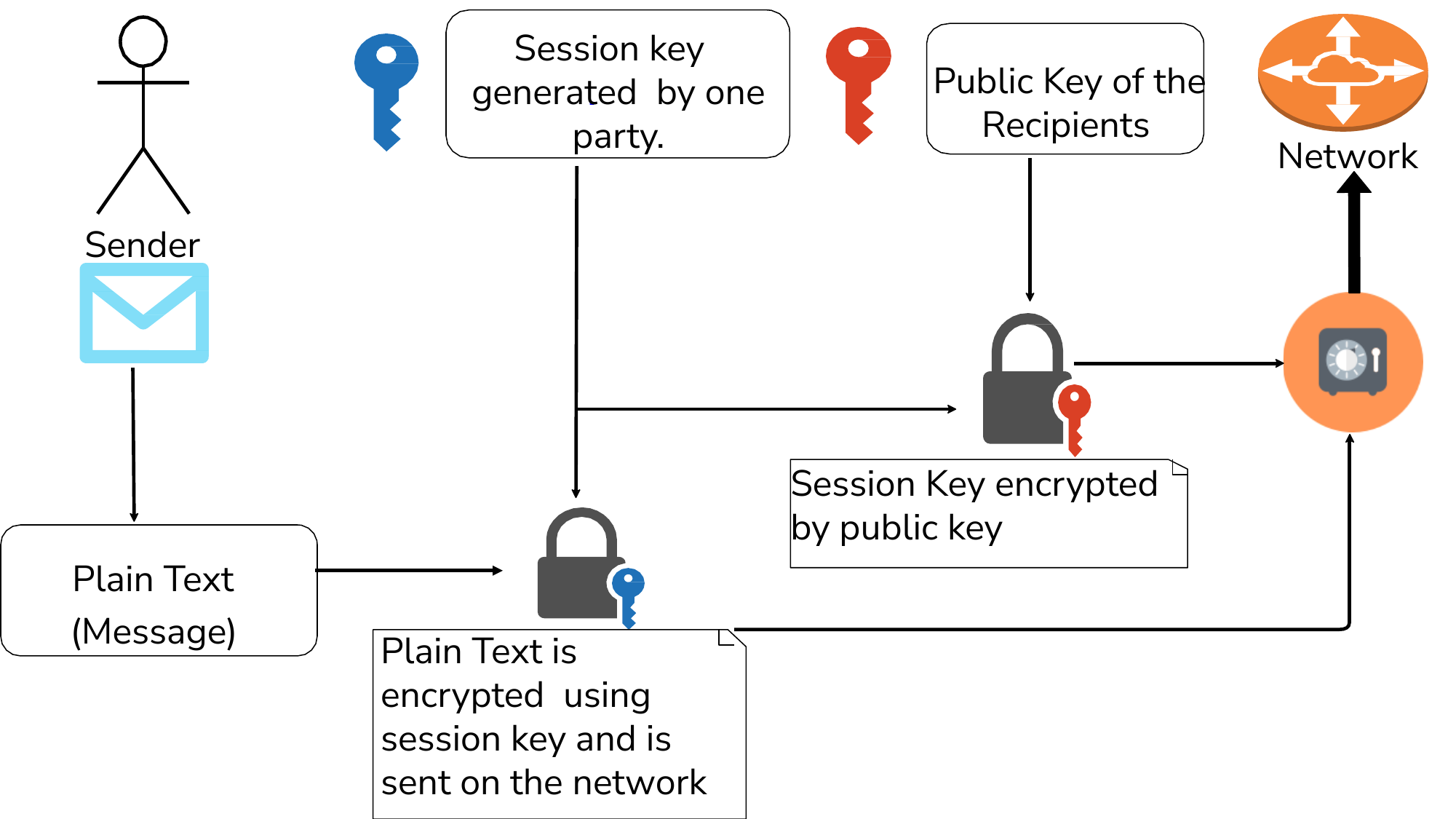

# Session key   generated  by one party.

Public Key of the  Recipients

Network

Sender

Session Key encrypted
by public key

Plain Text  (Message)

Plain Text is encrypted  using session key and is  sent on the network